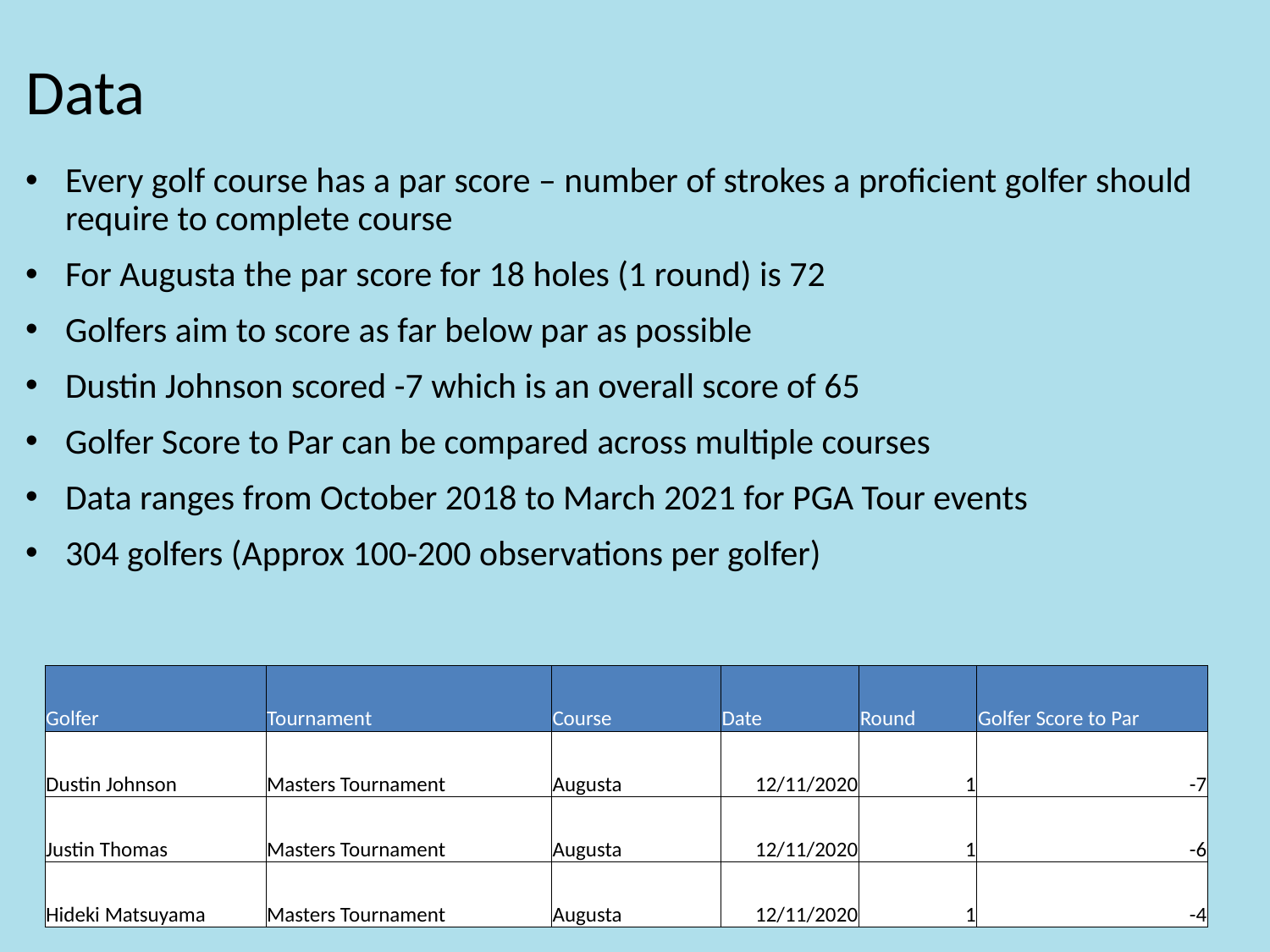

# Data
Every golf course has a par score – number of strokes a proficient golfer should require to complete course
For Augusta the par score for 18 holes (1 round) is 72
Golfers aim to score as far below par as possible
Dustin Johnson scored -7 which is an overall score of 65
Golfer Score to Par can be compared across multiple courses
Data ranges from October 2018 to March 2021 for PGA Tour events
304 golfers (Approx 100-200 observations per golfer)
| Golfer | Tournament | Course | Date | Round | Golfer Score to Par |
| --- | --- | --- | --- | --- | --- |
| Dustin Johnson | Masters Tournament | Augusta | 12/11/2020 | 1 | -7 |
| Justin Thomas | Masters Tournament | Augusta | 12/11/2020 | 1 | -6 |
| Hideki Matsuyama | Masters Tournament | Augusta | 12/11/2020 | 1 | -4 |